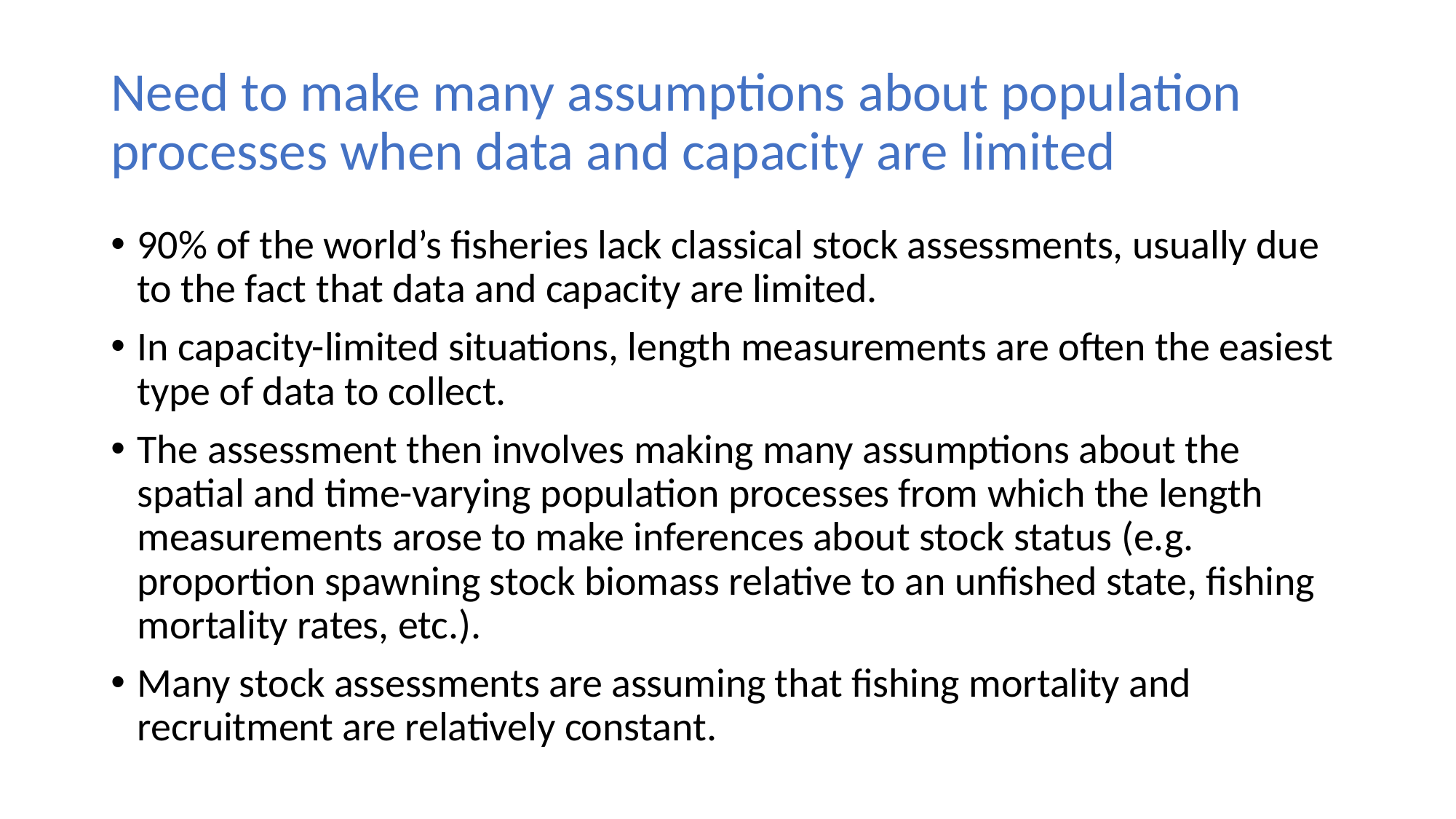

# Need to make many assumptions about population processes when data and capacity are limited
90% of the world’s fisheries lack classical stock assessments, usually due to the fact that data and capacity are limited.
In capacity-limited situations, length measurements are often the easiest type of data to collect.
The assessment then involves making many assumptions about the spatial and time-varying population processes from which the length measurements arose to make inferences about stock status (e.g. proportion spawning stock biomass relative to an unfished state, fishing mortality rates, etc.).
Many stock assessments are assuming that fishing mortality and recruitment are relatively constant.